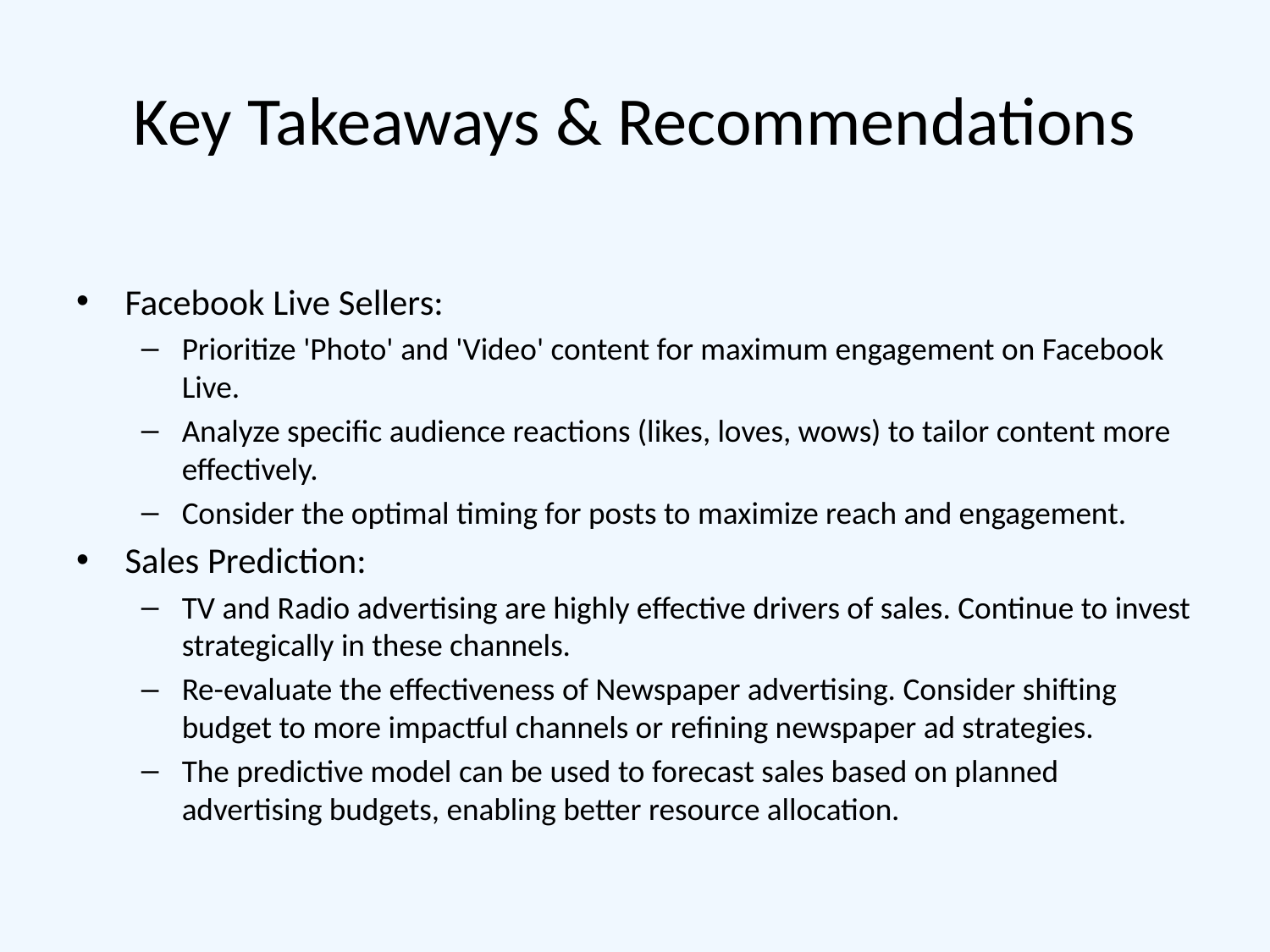

# Key Takeaways & Recommendations

Facebook Live Sellers:
Prioritize 'Photo' and 'Video' content for maximum engagement on Facebook Live.
Analyze specific audience reactions (likes, loves, wows) to tailor content more effectively.
Consider the optimal timing for posts to maximize reach and engagement.
Sales Prediction:
TV and Radio advertising are highly effective drivers of sales. Continue to invest strategically in these channels.
Re-evaluate the effectiveness of Newspaper advertising. Consider shifting budget to more impactful channels or refining newspaper ad strategies.
The predictive model can be used to forecast sales based on planned advertising budgets, enabling better resource allocation.